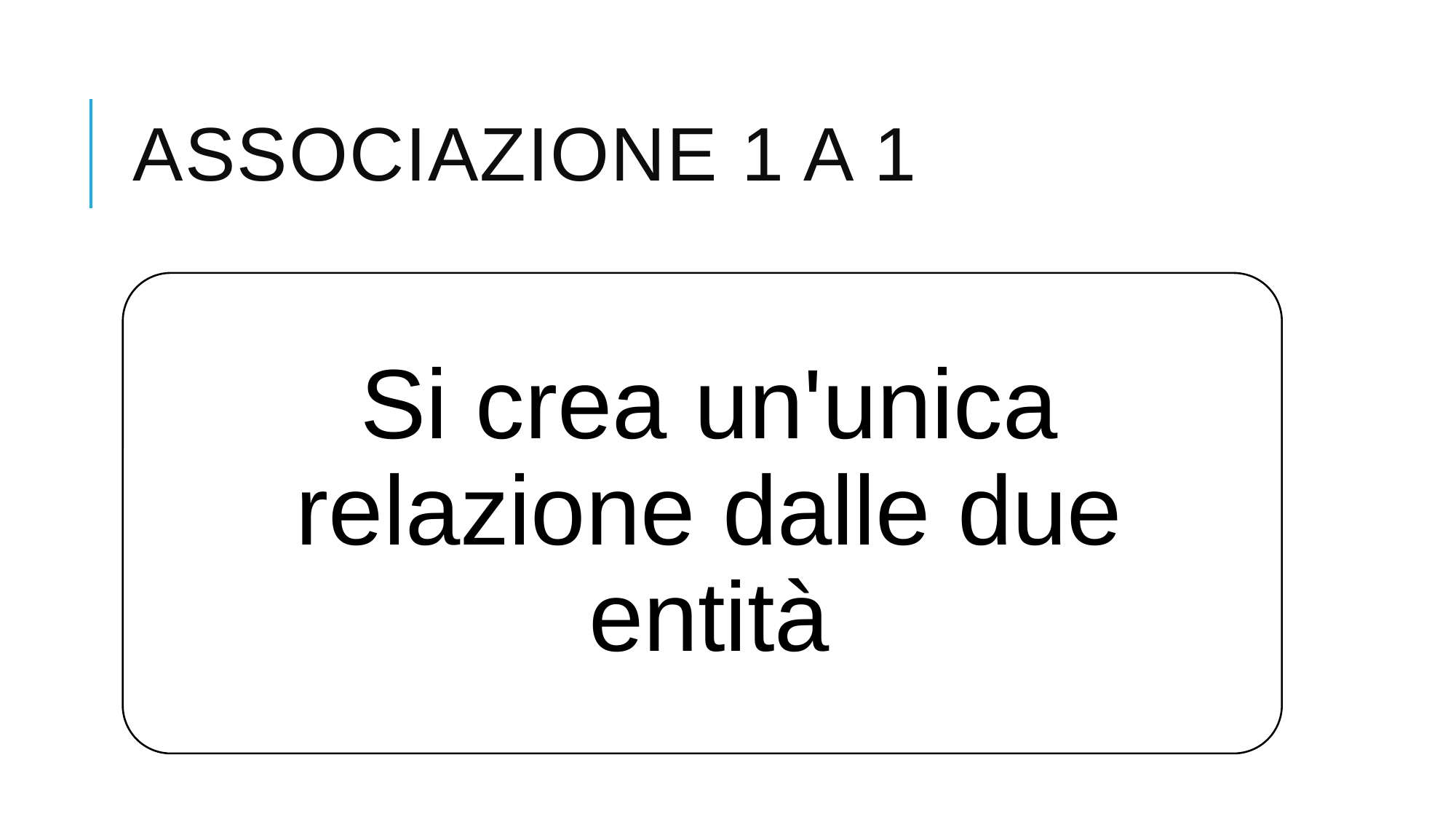

# Associazione 1 a 1
Si crea un'unica relazione dalle due entità